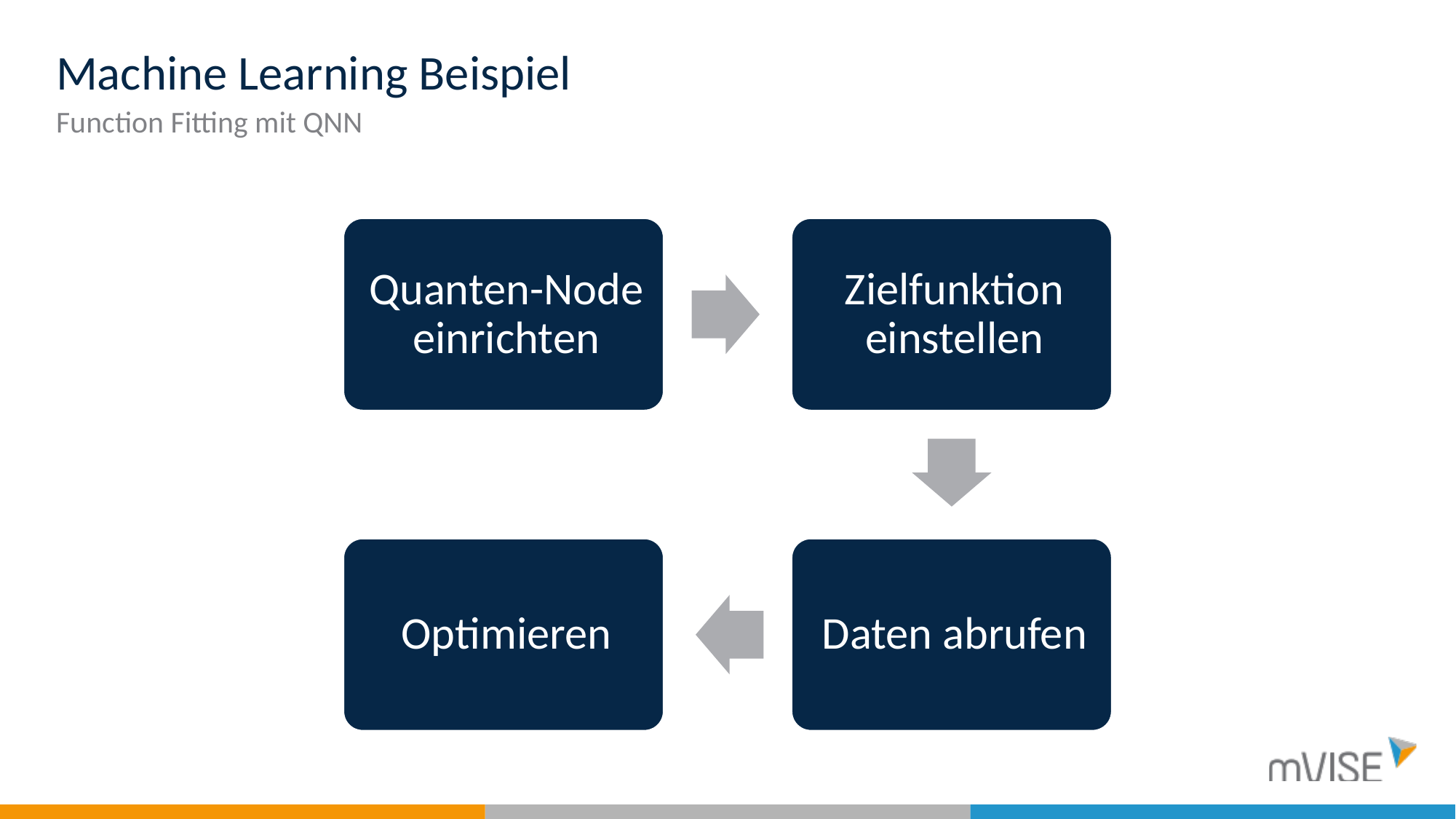

# Machine Learning Beispiel
Function Fitting mit QNN
Quanten-Node einrichten

Zielfunktion einstellen

Daten abrufen

Optimieren